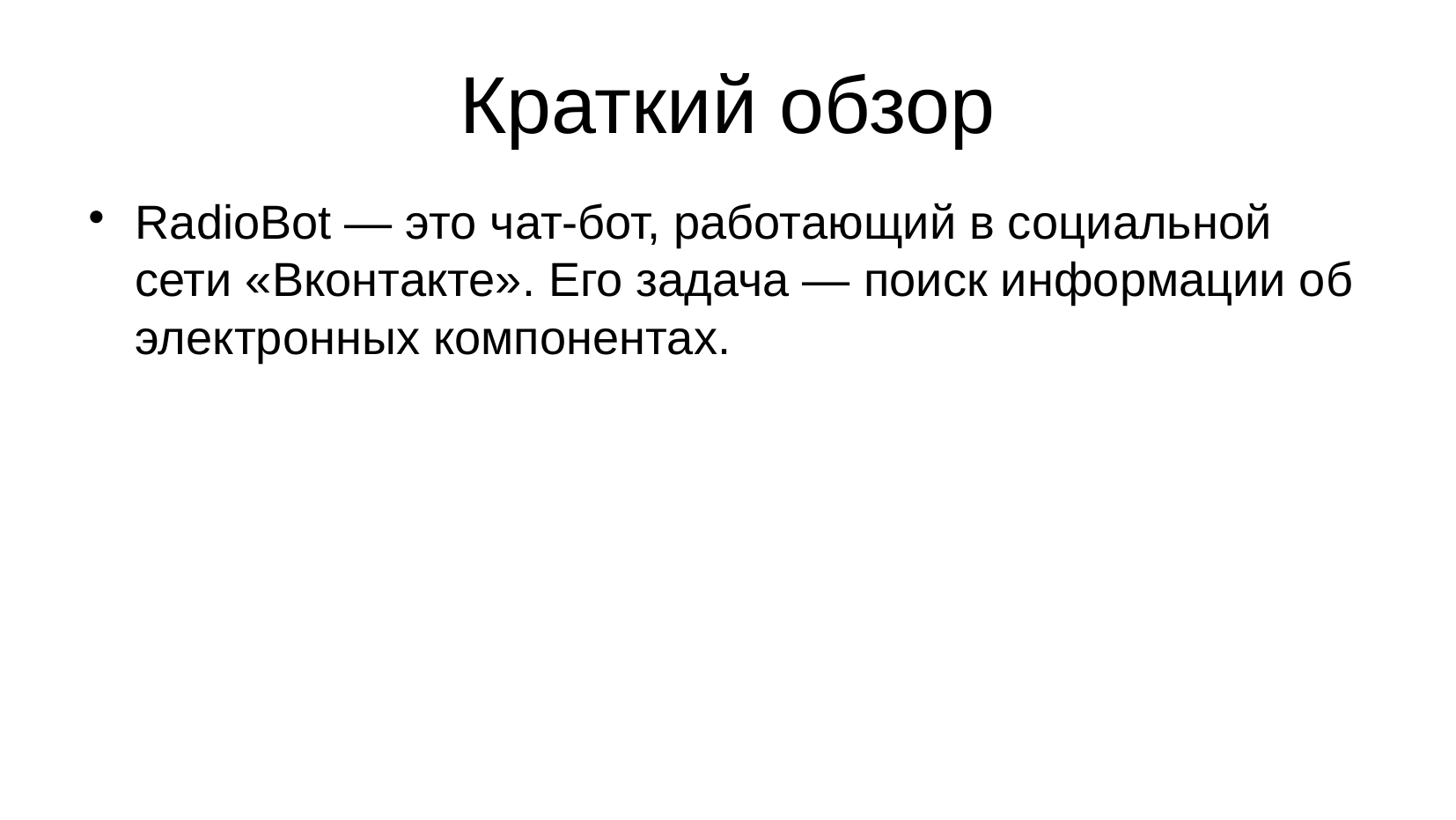

Краткий обзор
RadioBot — это чат-бот, работающий в социальной сети «Вконтакте». Его задача — поиск информации об электронных компонентах.